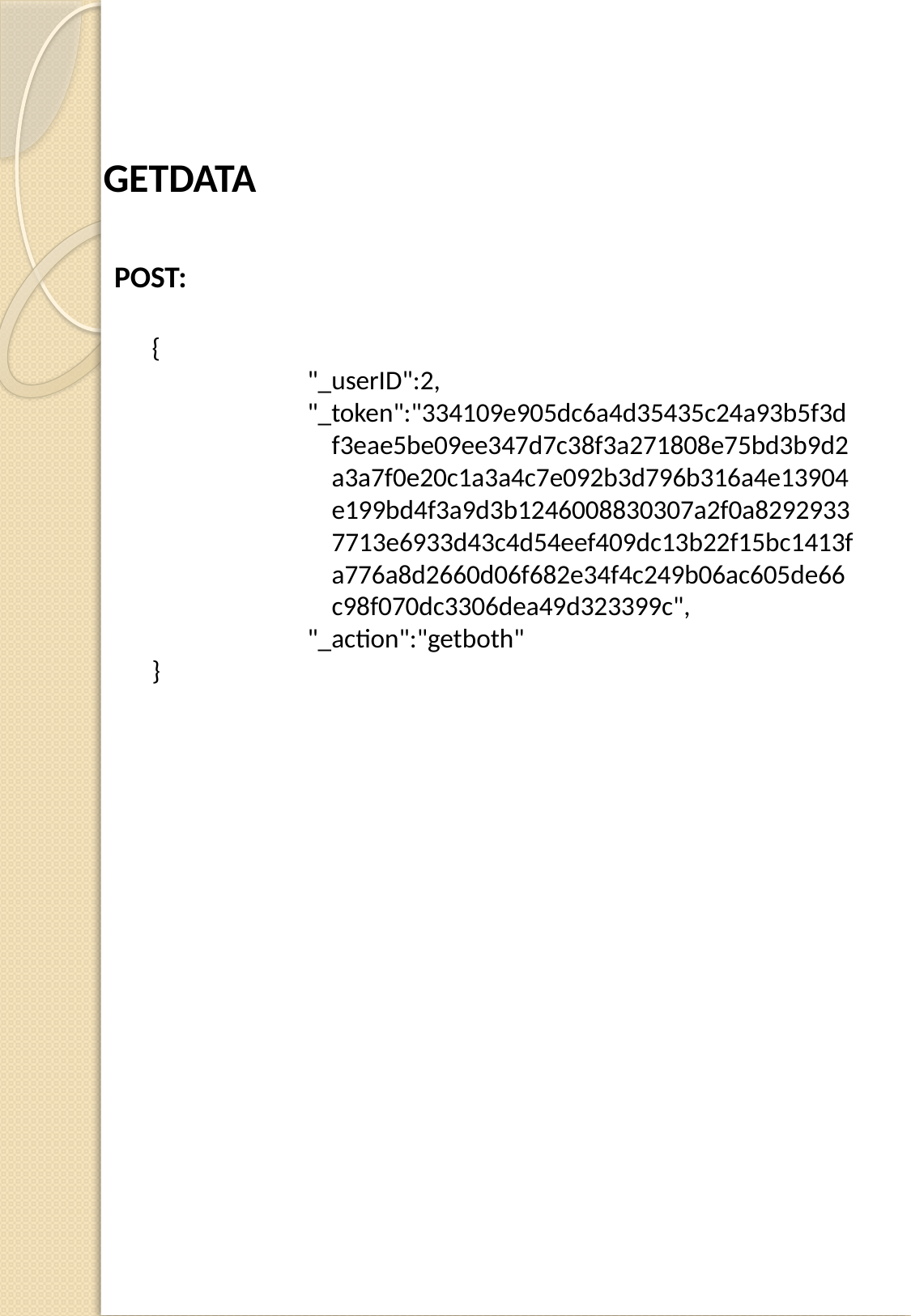

# GETDATA
POST:

	{
"_userID":2,
"_token":"334109e905dc6a4d35435c24a93b5f3df3eae5be09ee347d7c38f3a271808e75bd3b9d2a3a7f0e20c1a3a4c7e092b3d796b316a4e13904e199bd4f3a9d3b1246008830307a2f0a82929337713e6933d43c4d54eef409dc13b22f15bc1413fa776a8d2660d06f682e34f4c249b06ac605de66c98f070dc3306dea49d323399c",
"_action":"getboth"
	}